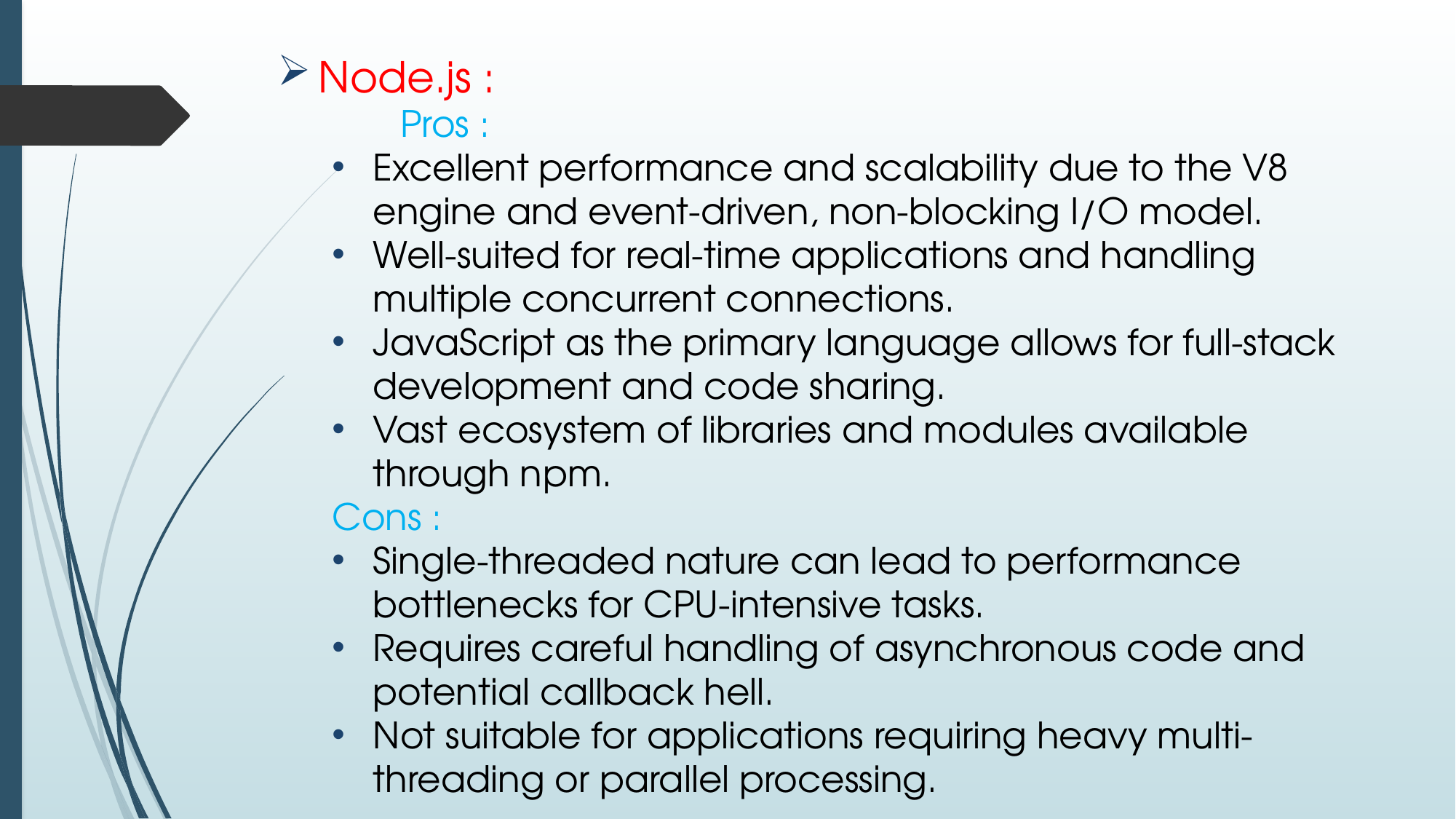

Node.js :
	Pros :
Excellent performance and scalability due to the V8 engine and event-driven, non-blocking I/O model.
Well-suited for real-time applications and handling multiple concurrent connections.
JavaScript as the primary language allows for full-stack development and code sharing.
Vast ecosystem of libraries and modules available through npm.
Cons :
Single-threaded nature can lead to performance bottlenecks for CPU-intensive tasks.
Requires careful handling of asynchronous code and potential callback hell.
Not suitable for applications requiring heavy multi-threading or parallel processing.